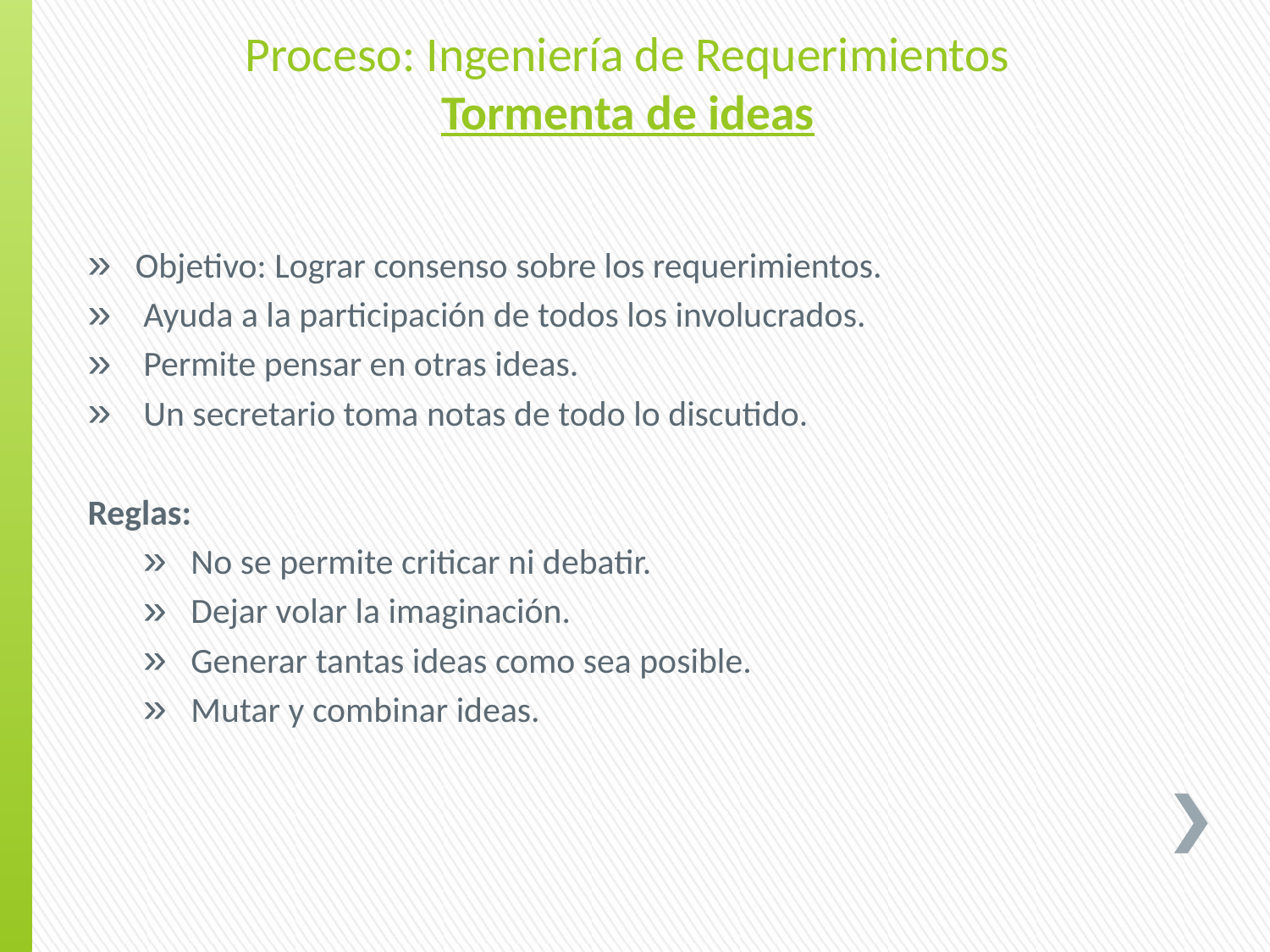

Proceso: Ingeniería de Requerimientos
Tormenta de ideas
Objetivo: Lograr consenso sobre los requerimientos.
 Ayuda a la participación de todos los involucrados.
 Permite pensar en otras ideas.
 Un secretario toma notas de todo lo discutido.

Reglas:
No se permite criticar ni debatir.
Dejar volar la imaginación.
Generar tantas ideas como sea posible.
Mutar y combinar ideas.